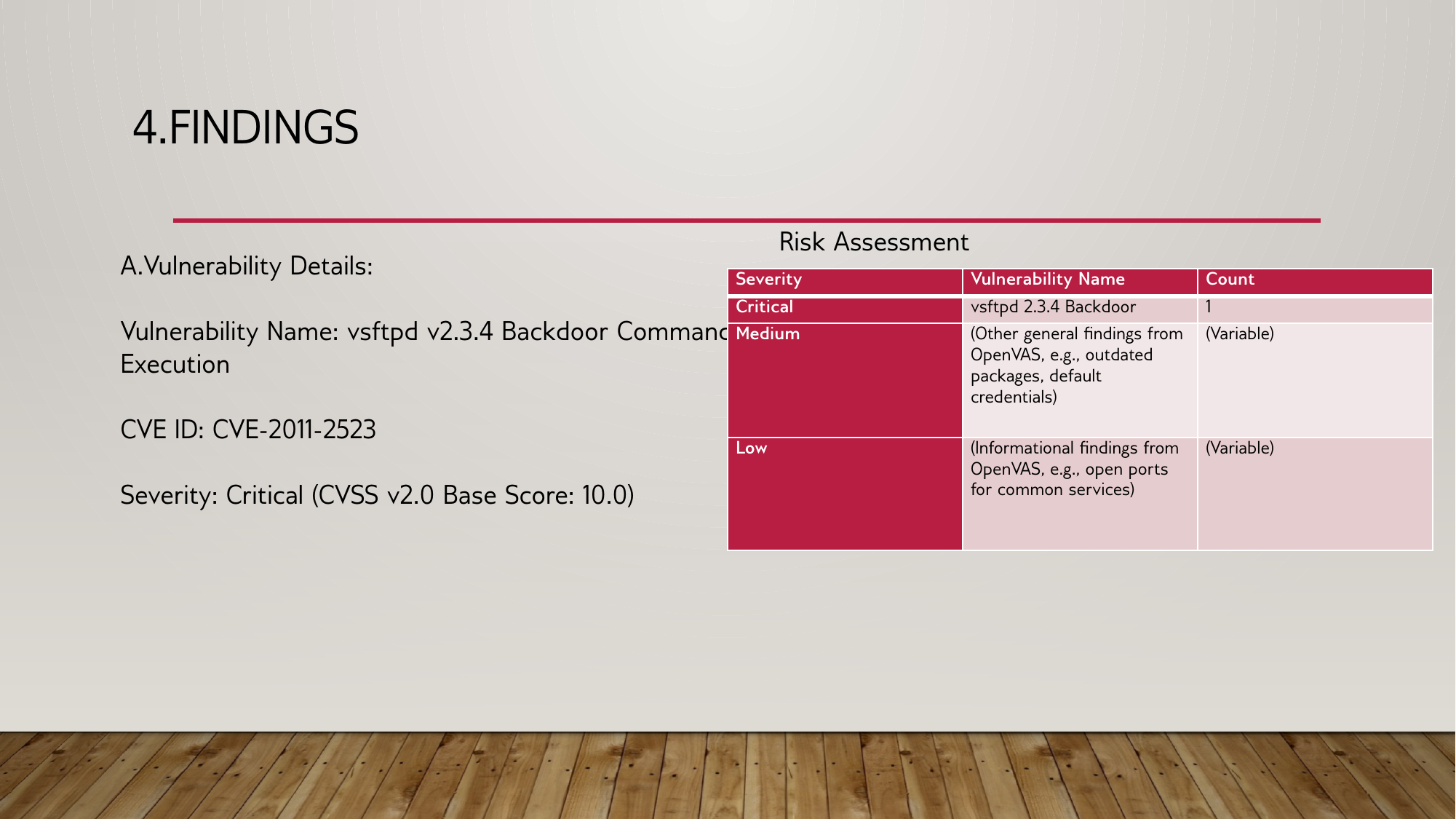

# 4.Findings
Risk Assessment

A.Vulnerability Details:

Vulnerability Name: vsftpd v2.3.4 Backdoor Command Execution

CVE ID: CVE-2011-2523

Severity: Critical (CVSS v2.0 Base Score: 10.0)

| Severity | Vulnerability Name | Count |
| --- | --- | --- |
| Critical | vsftpd 2.3.4 Backdoor | 1 |
| Medium | (Other general findings from OpenVAS, e.g., outdated packages, default credentials) | (Variable) |
| Low | (Informational findings from OpenVAS, e.g., open ports for common services) | (Variable) |